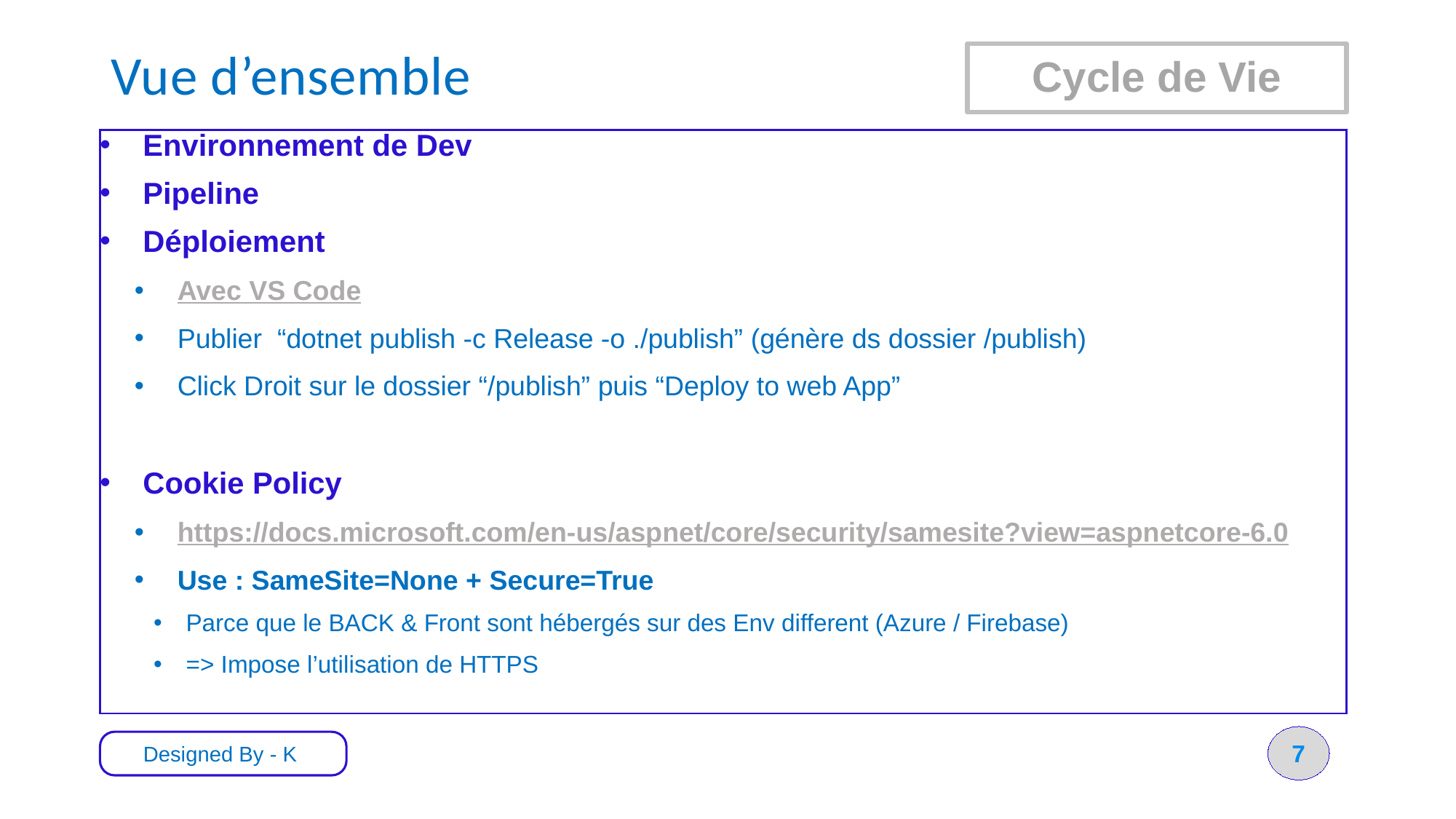

# Vue d’ensemble
Cycle de Vie
Environnement de Dev
Pipeline
Déploiement
Avec VS Code
Publier  “dotnet publish -c Release -o ./publish” (génère ds dossier /publish)
Click Droit sur le dossier “/publish” puis “Deploy to web App”

Cookie Policy
https://docs.microsoft.com/en-us/aspnet/core/security/samesite?view=aspnetcore-6.0
Use : SameSite=None + Secure=True
Parce que le BACK & Front sont hébergés sur des Env different (Azure / Firebase)
=> Impose l’utilisation de HTTPS
7
Designed By - K